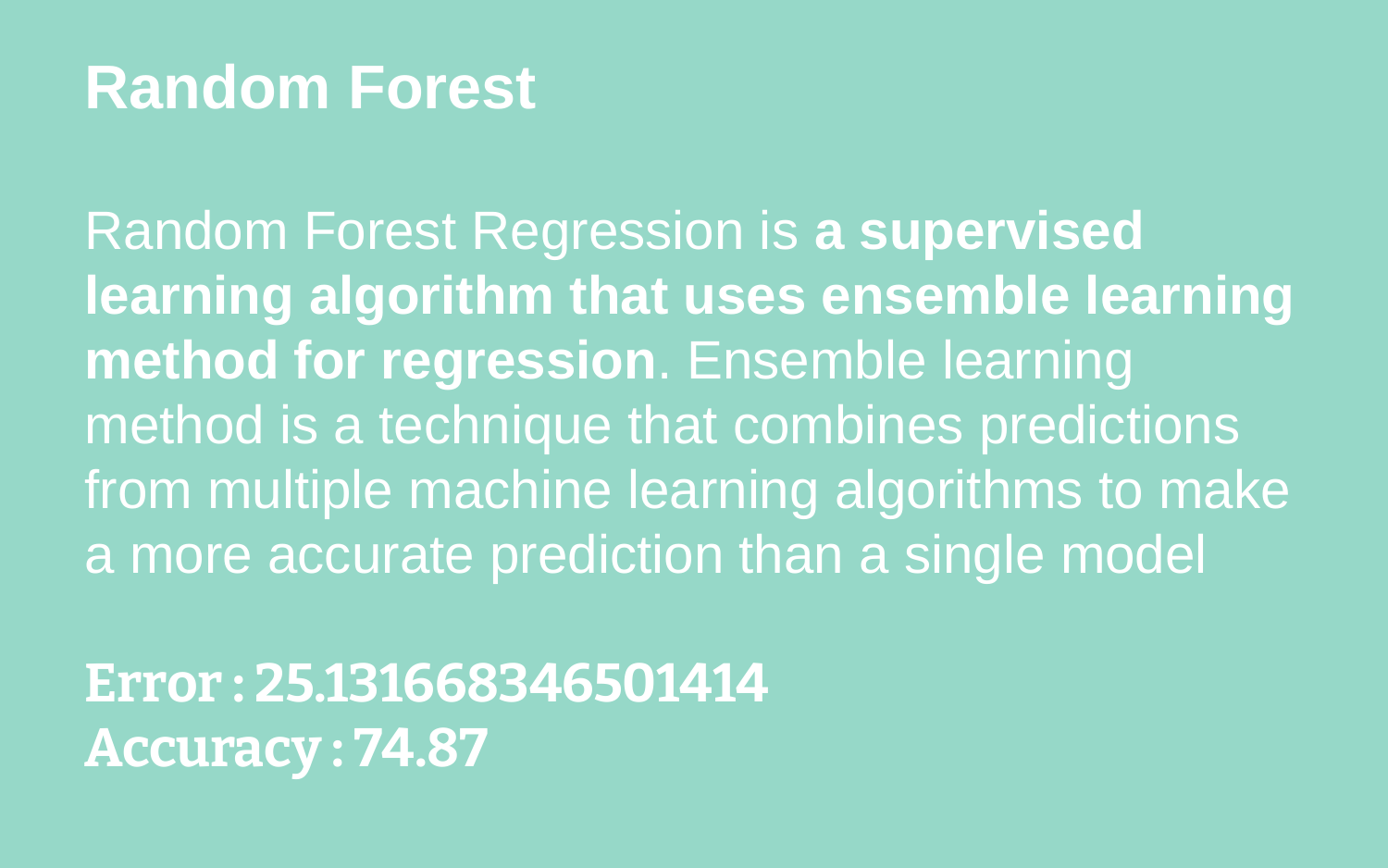

Random Forest

Random Forest Regression is a supervised learning algorithm that uses ensemble learning method for regression. Ensemble learning method is a technique that combines predictions from multiple machine learning algorithms to make a more accurate prediction than a single model

Error : 25.131668346501414
Accuracy : 74.87